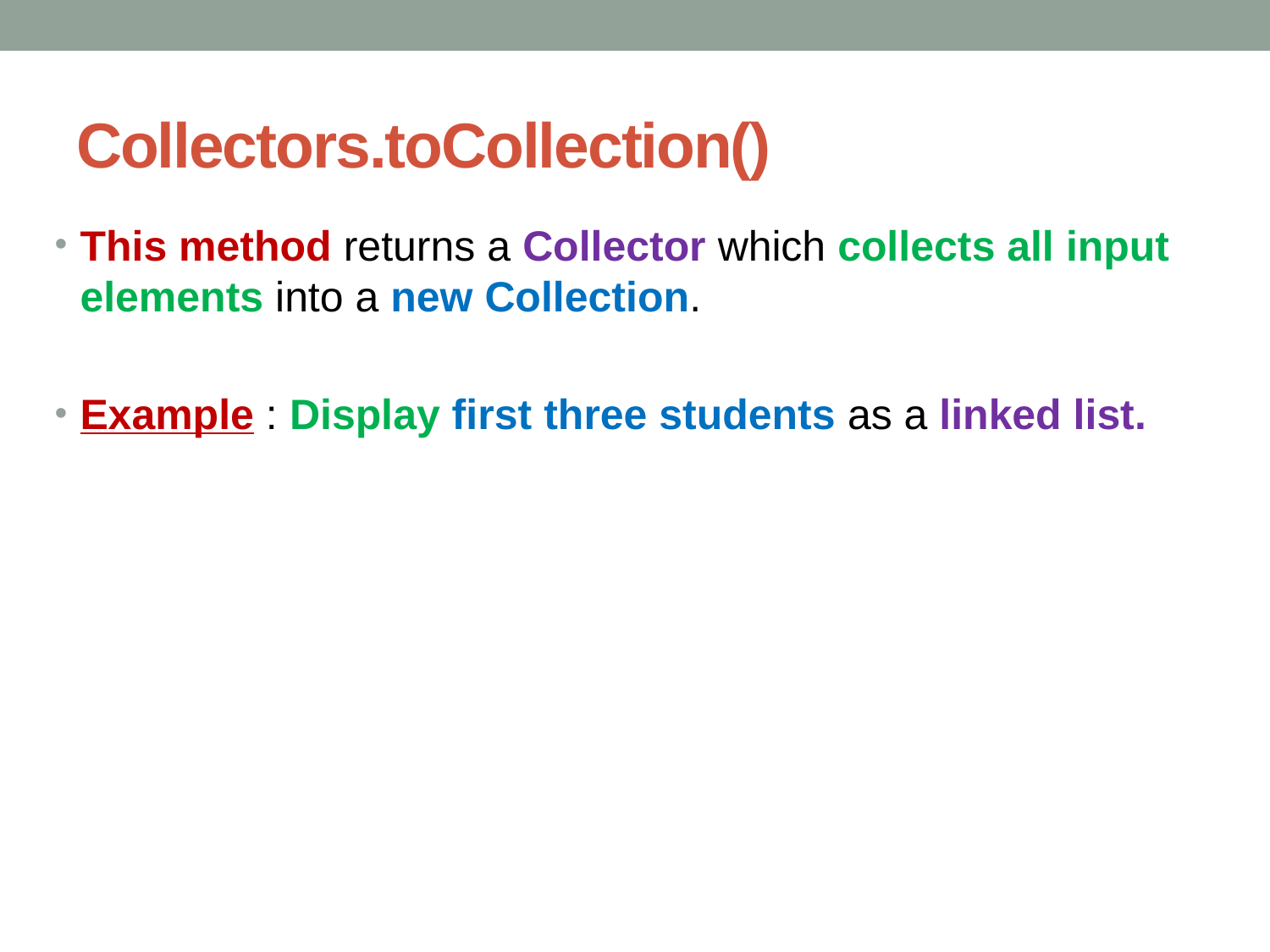

# Collectors.toCollection()
This method returns a Collector which collects all input elements into a new Collection.

Example : Display first three students as a linked list.